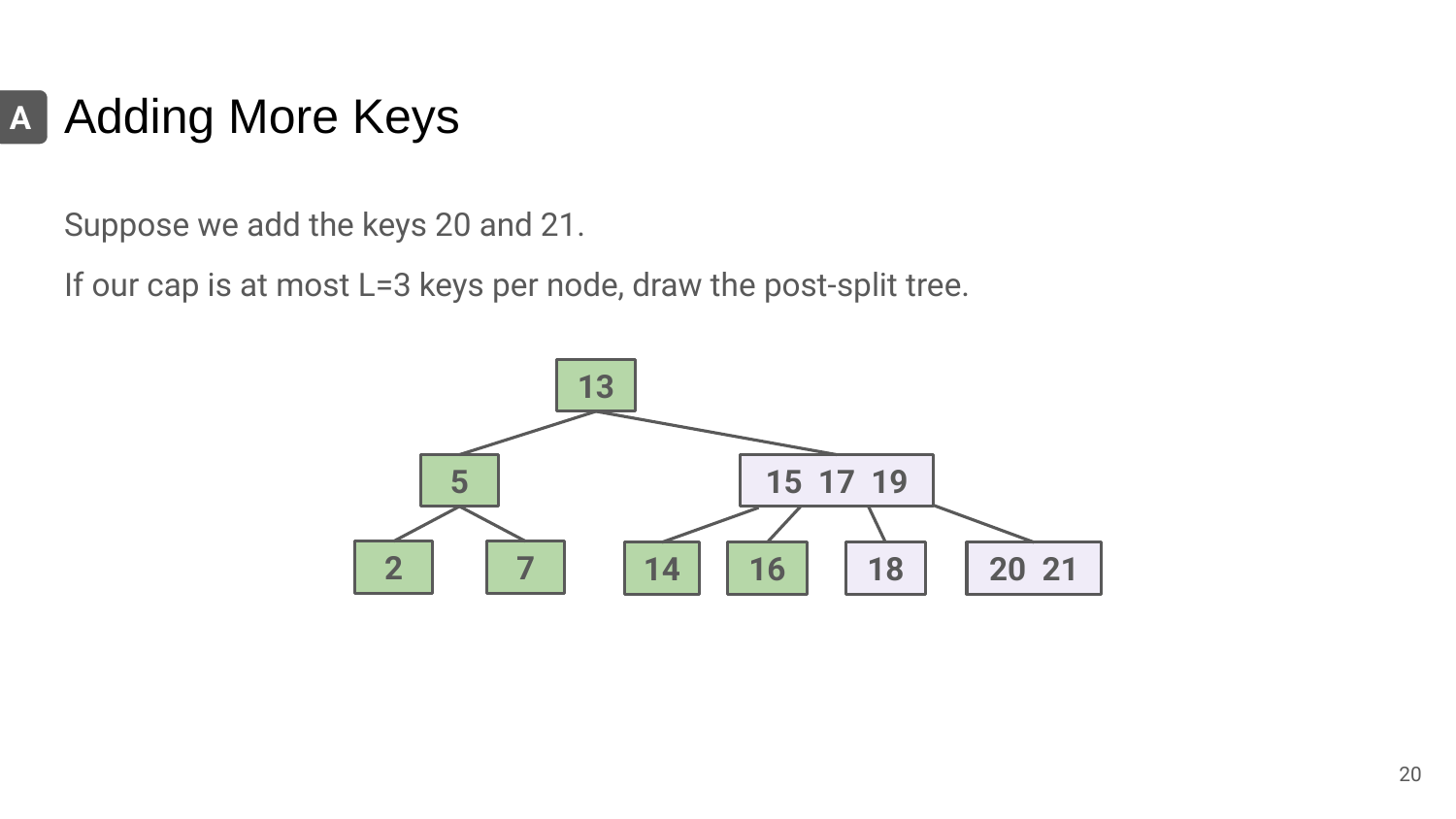

# Adding More Keys
A
Suppose we add the keys 20 and 21.
If our cap is at most L=3 keys per node, draw the post-split tree.
13
5
15  17  19
2
7
14
18
20  21
16
20